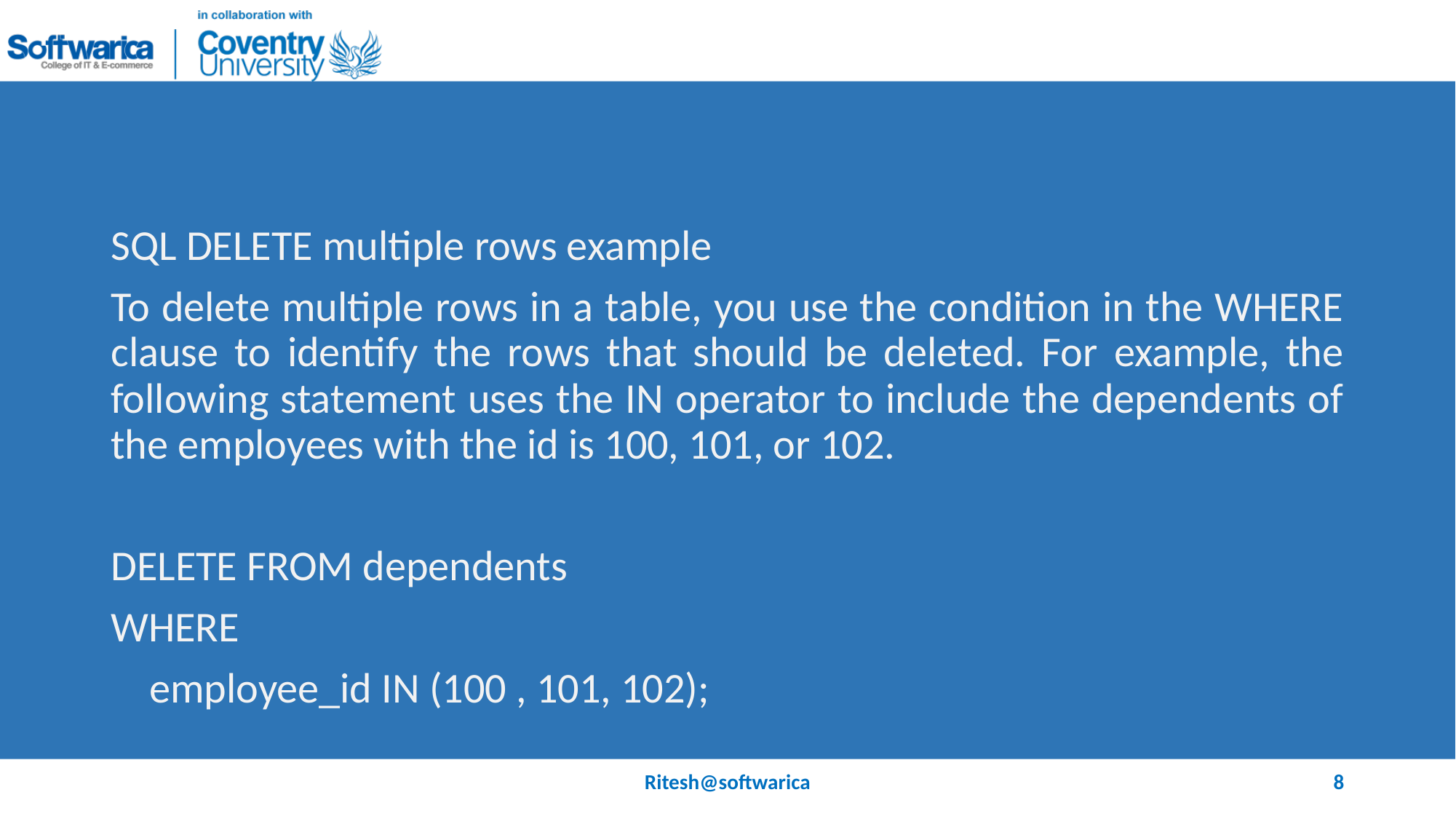

#
SQL DELETE multiple rows example
To delete multiple rows in a table, you use the condition in the WHERE clause to identify the rows that should be deleted. For example, the following statement uses the IN operator to include the dependents of the employees with the id is 100, 101, or 102.

DELETE FROM dependents
WHERE
    employee_id IN (100 , 101, 102);
Ritesh@softwarica
8